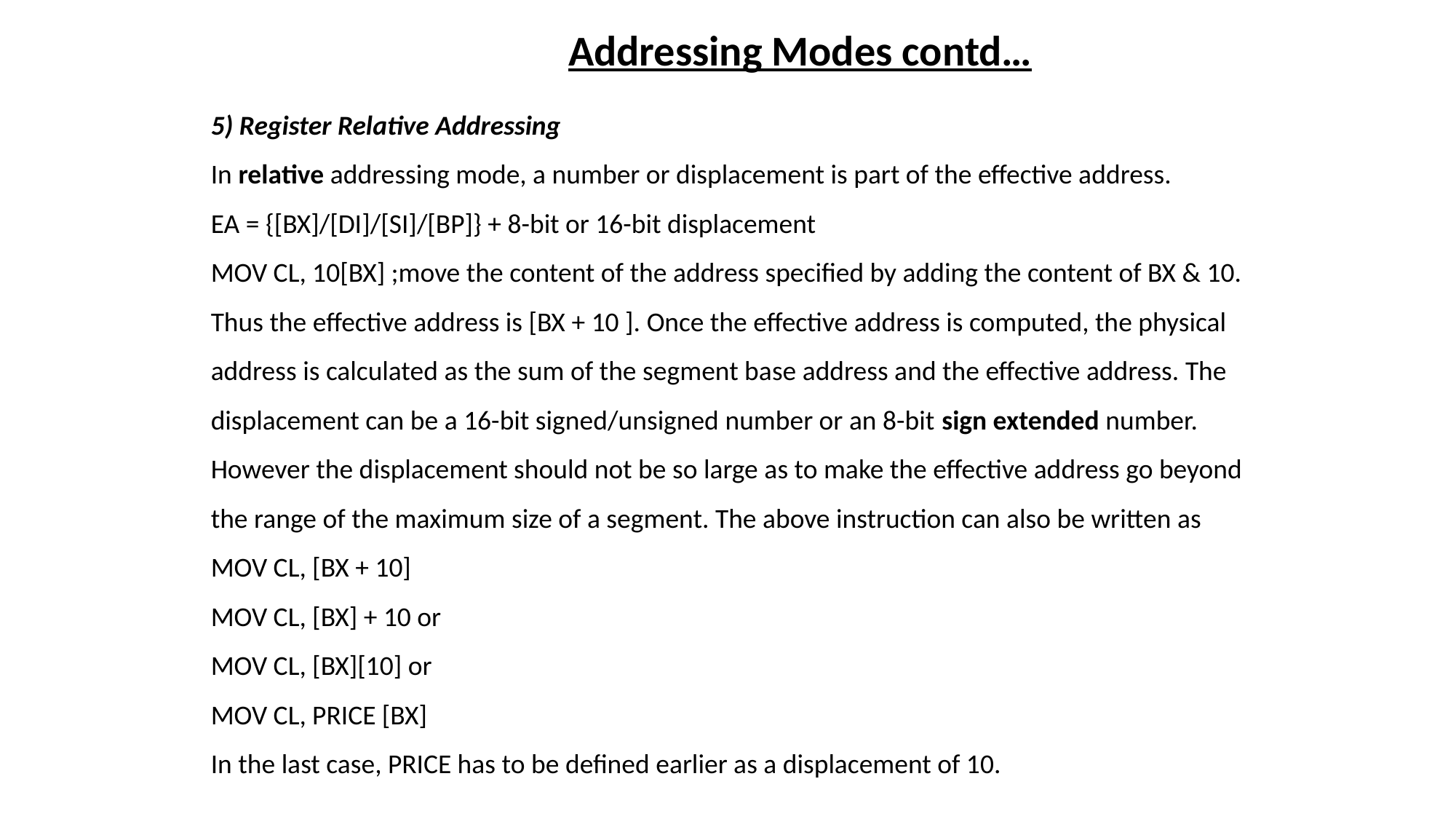

Addressing Modes contd…
5) Register Relative Addressing
In relative addressing mode, a number or displacement is part of the effective address.
EA = {[BX]/[DI]/[SI]/[BP]} + 8-bit or 16-bit displacement
MOV CL, 10[BX] ;move the content of the address specified by adding the content of BX & 10.
Thus the effective address is [BX + 10 ]. Once the effective address is computed, the physical
address is calculated as the sum of the segment base address and the effective address. The displacement can be a 16-bit signed/unsigned number or an 8-bit sign extended number. However the displacement should not be so large as to make the effective address go beyond the range of the maximum size of a segment. The above instruction can also be written as
MOV CL, [BX + 10]
MOV CL, [BX] + 10 or
MOV CL, [BX][10] or
MOV CL, PRICE [BX]
In the last case, PRICE has to be defined earlier as a displacement of 10.